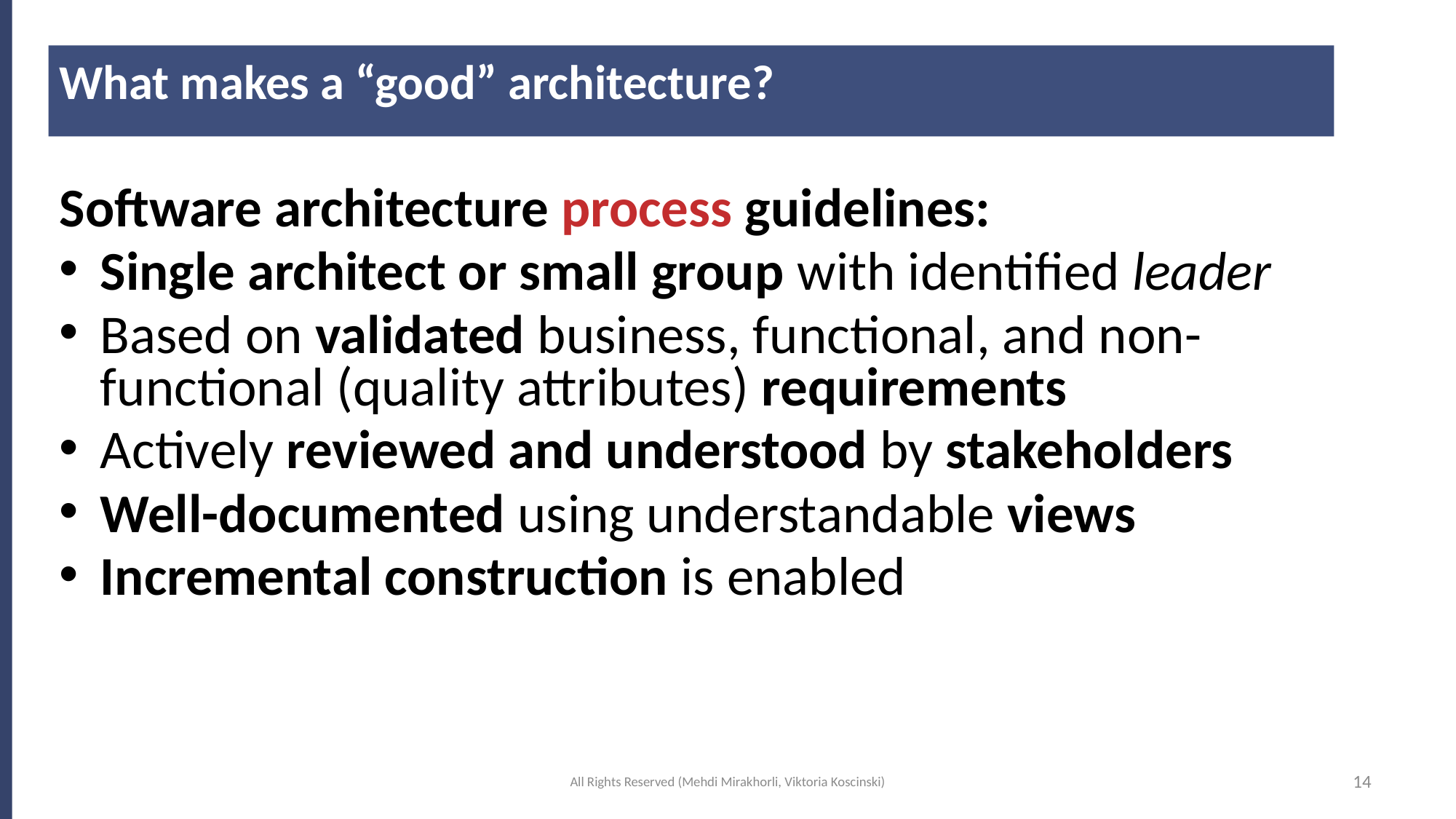

What makes a “good” architecture?
Software architecture process guidelines:
Single architect or small group with identified leader
Based on validated business, functional, and non-functional (quality attributes) requirements
Actively reviewed and understood by stakeholders
Well-documented using understandable views
Incremental construction is enabled
All Rights Reserved (Mehdi Mirakhorli, Viktoria Koscinski)
14